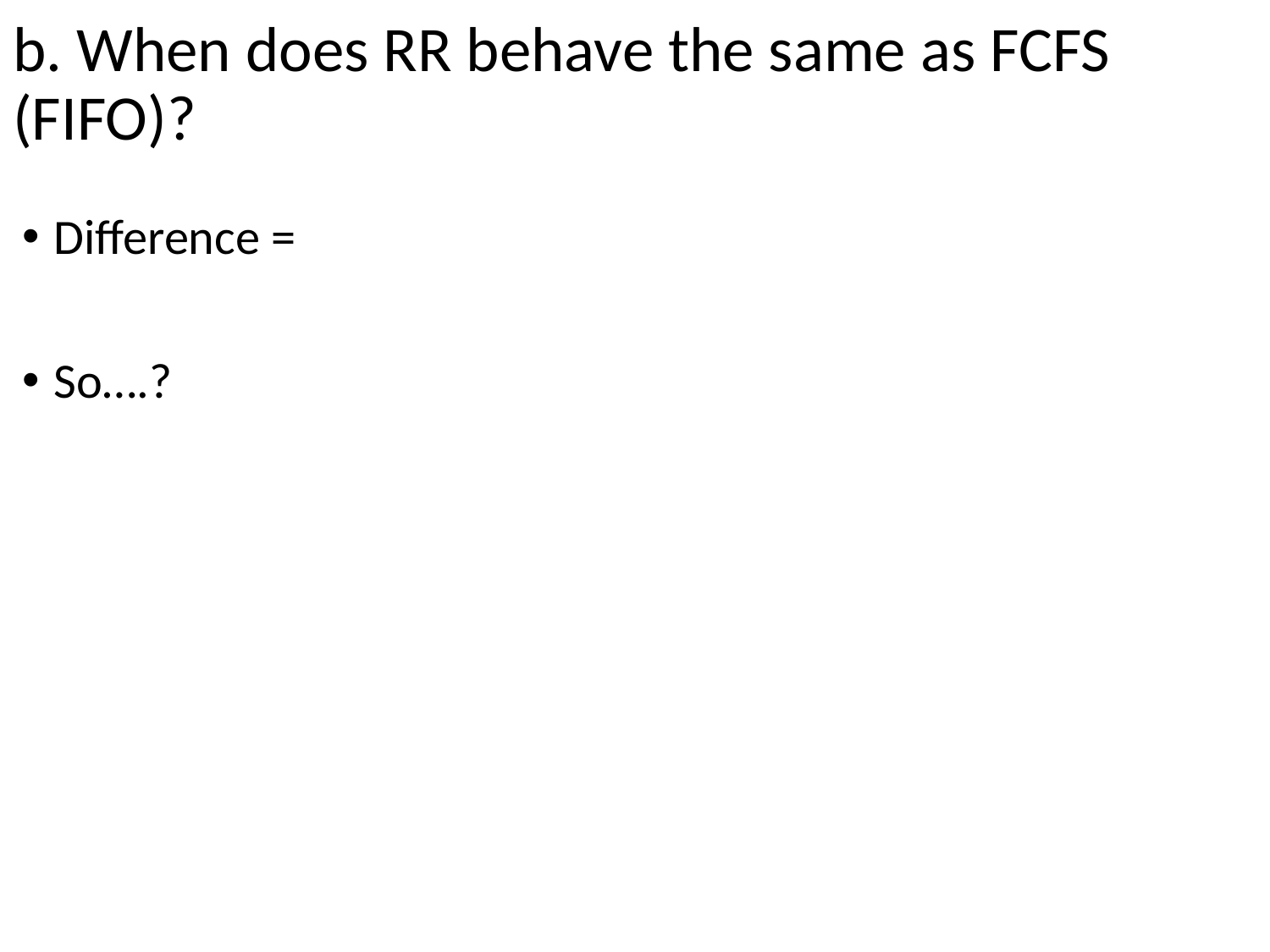

# b. When does RR behave the same as FCFS (FIFO)?
Difference =
So….?